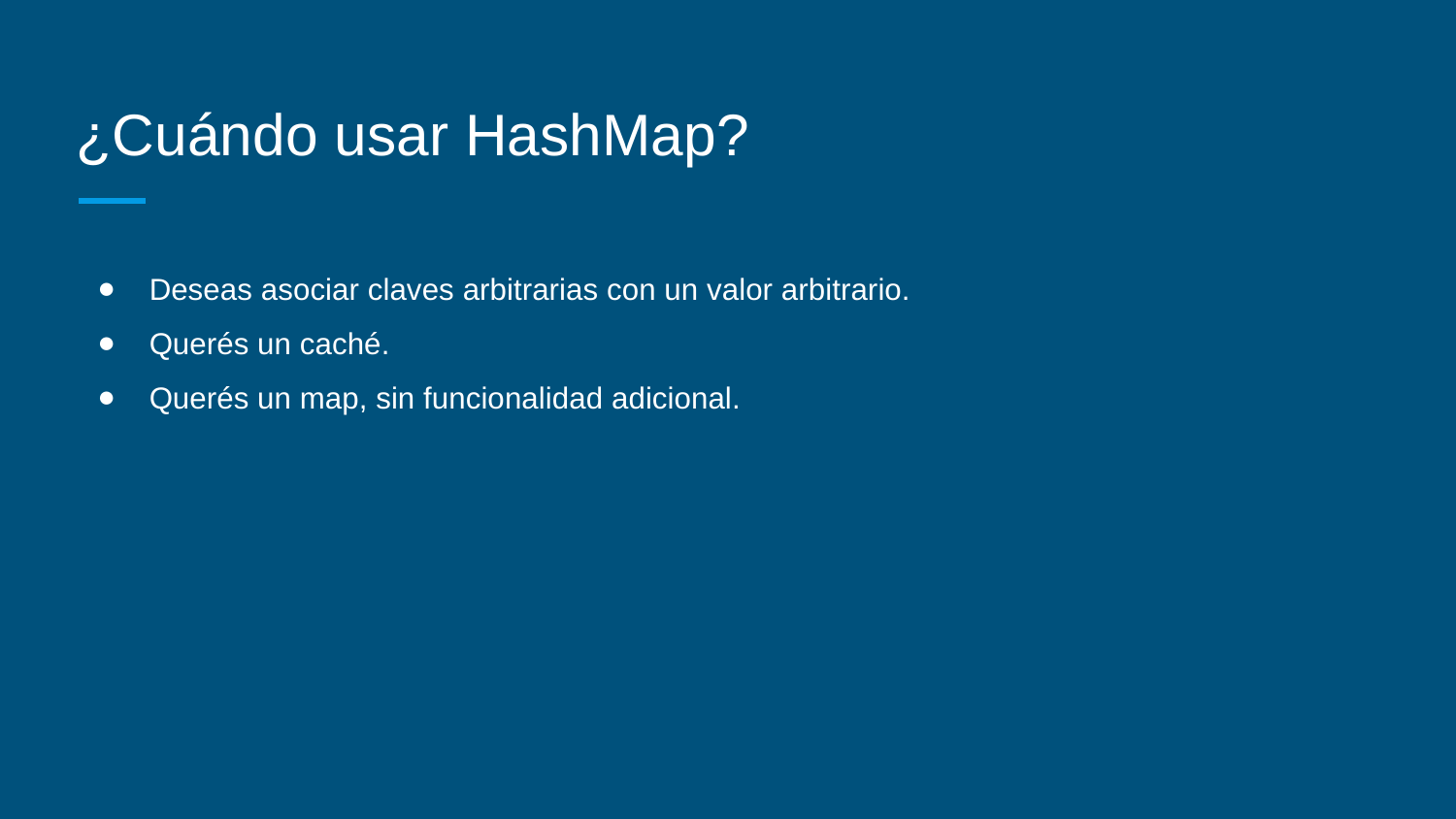

# ¿Cuándo usar HashMap?
Deseas asociar claves arbitrarias con un valor arbitrario.
Querés un caché.
Querés un map, sin funcionalidad adicional.